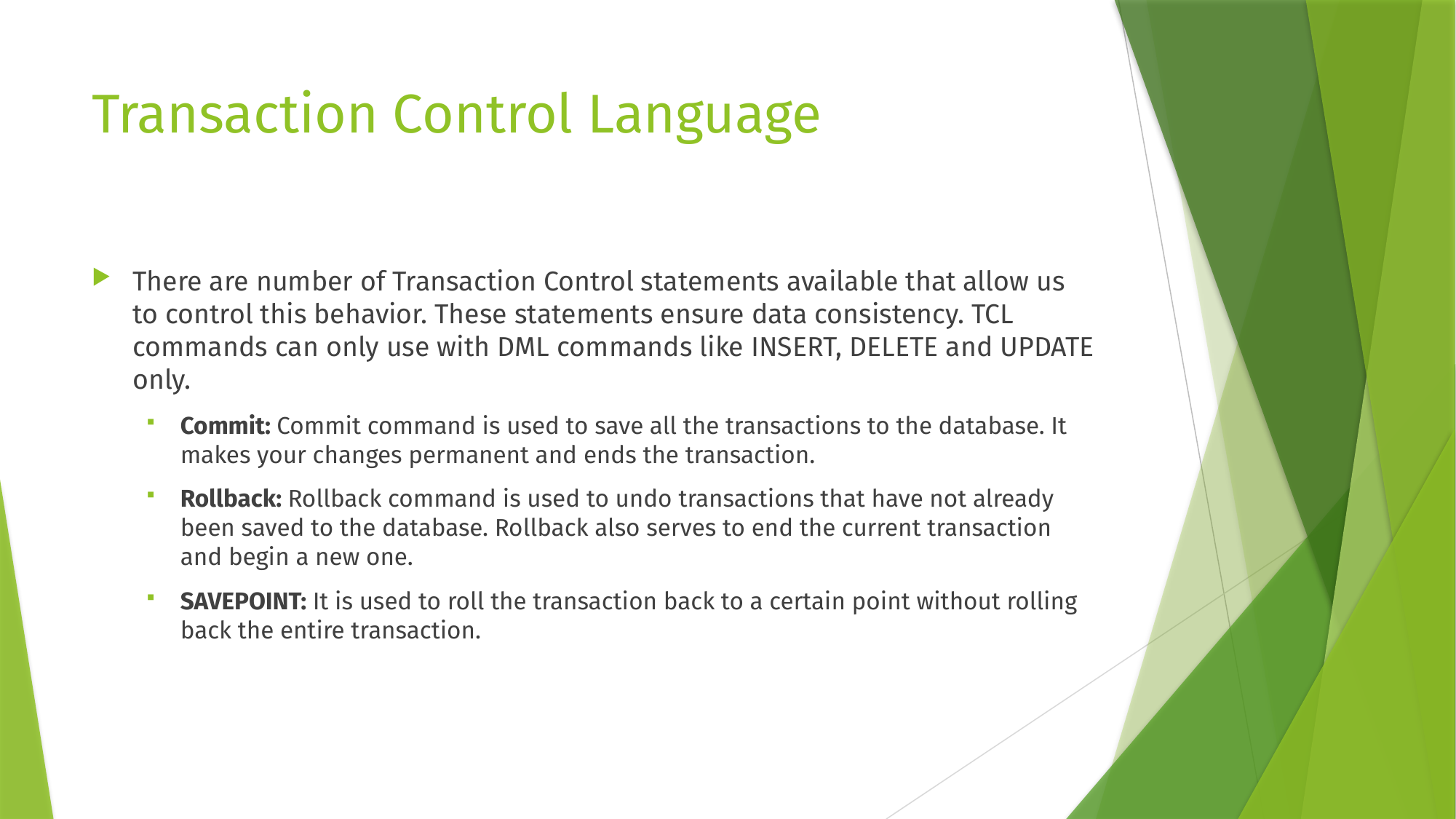

# Transaction Control Language
There are number of Transaction Control statements available that allow us to control this behavior. These statements ensure data consistency. TCL commands can only use with DML commands like INSERT, DELETE and UPDATE only.
Commit: Commit command is used to save all the transactions to the database. It makes your changes permanent and ends the transaction.
Rollback: Rollback command is used to undo transactions that have not already been saved to the database. Rollback also serves to end the current transaction and begin a new one.
SAVEPOINT: It is used to roll the transaction back to a certain point without rolling back the entire transaction.